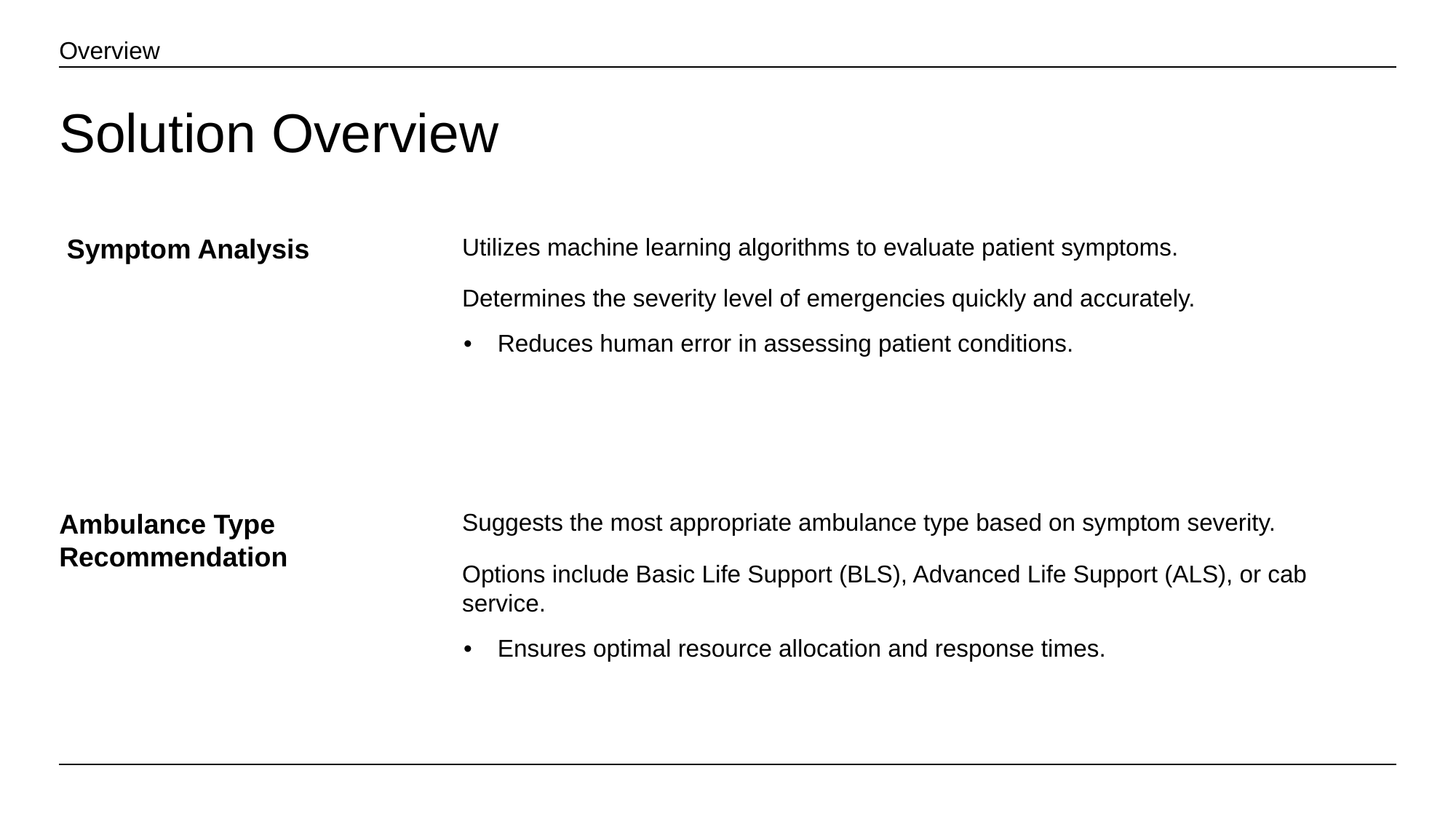

Overview
# Solution Overview
Utilizes machine learning algorithms to evaluate patient symptoms.
Determines the severity level of emergencies quickly and accurately.
Reduces human error in assessing patient conditions.
 Symptom Analysis
Ambulance Type Recommendation
Suggests the most appropriate ambulance type based on symptom severity.
Options include Basic Life Support (BLS), Advanced Life Support (ALS), or cab service.
Ensures optimal resource allocation and response times.